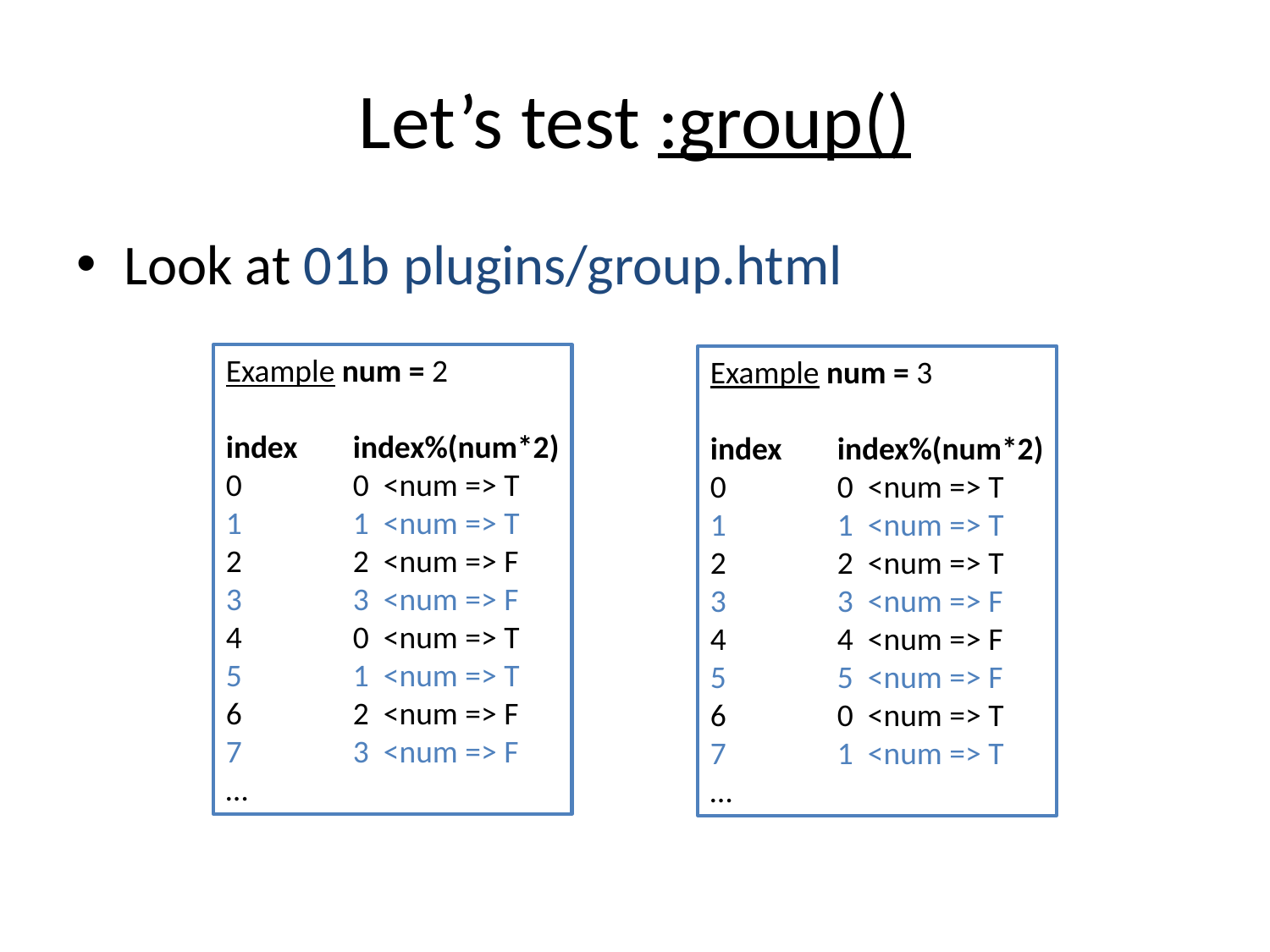

# Let’s test :group()
Look at 01b plugins/group.html
Example num = 2
index	index%(num*2)
0	0  <num => T
1	1  <num => T
2	2  <num => F
3	3  <num => F
4	0  <num => T
5	1  <num => T
6	2  <num => F
7 	3  <num => F
…
Example num = 3
index	index%(num*2)
0	0  <num => T
1	1  <num => T
2	2  <num => T
3	3  <num => F
4	4  <num => F
5	5  <num => F
6	0  <num => T
7 	1  <num => T
…